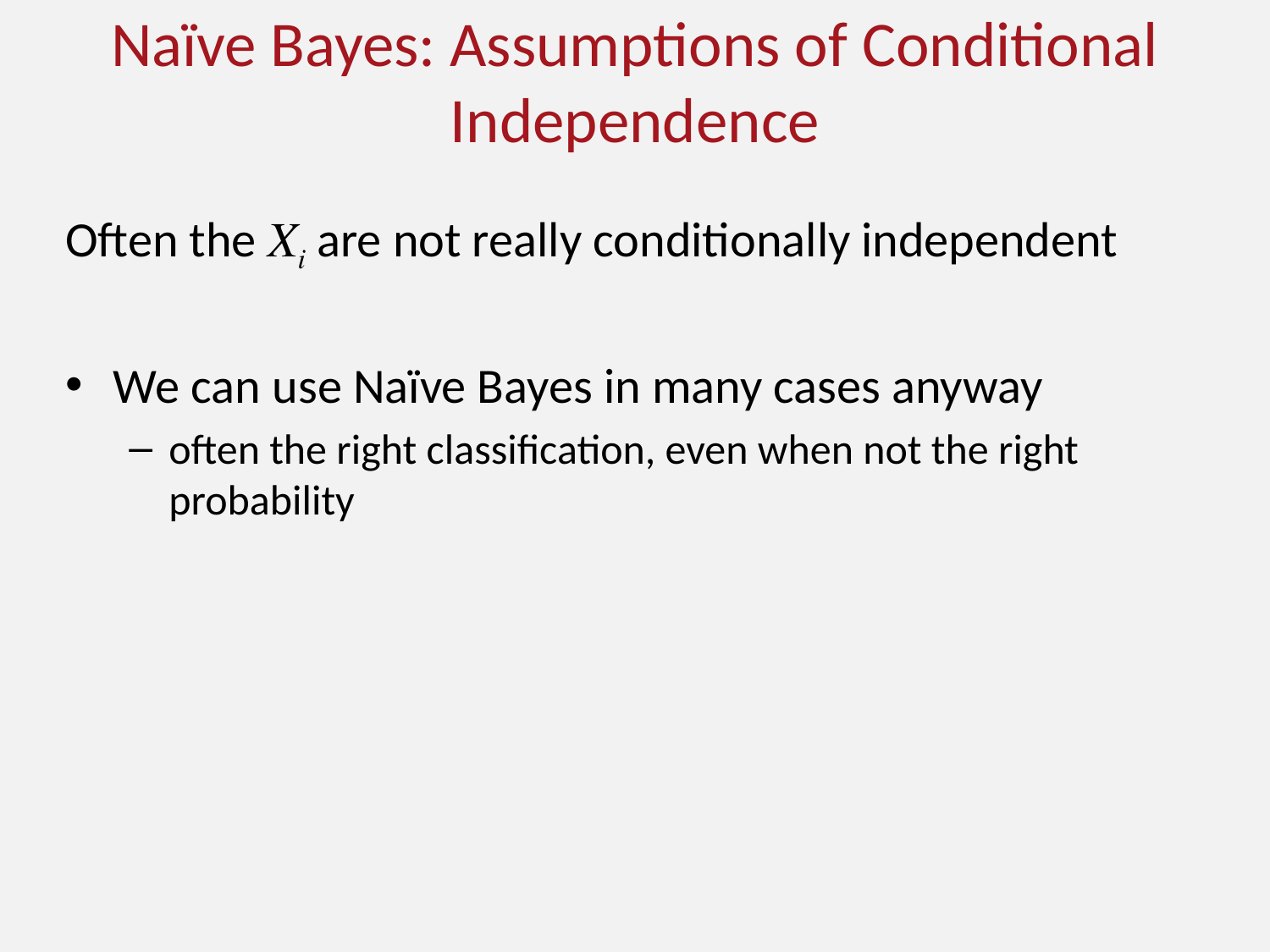

# Naïve Bayes: Assumptions of Conditional Independence
Often the Xi are not really conditionally independent

We can use Naïve Bayes in many cases anyway
often the right classification, even when not the right probability